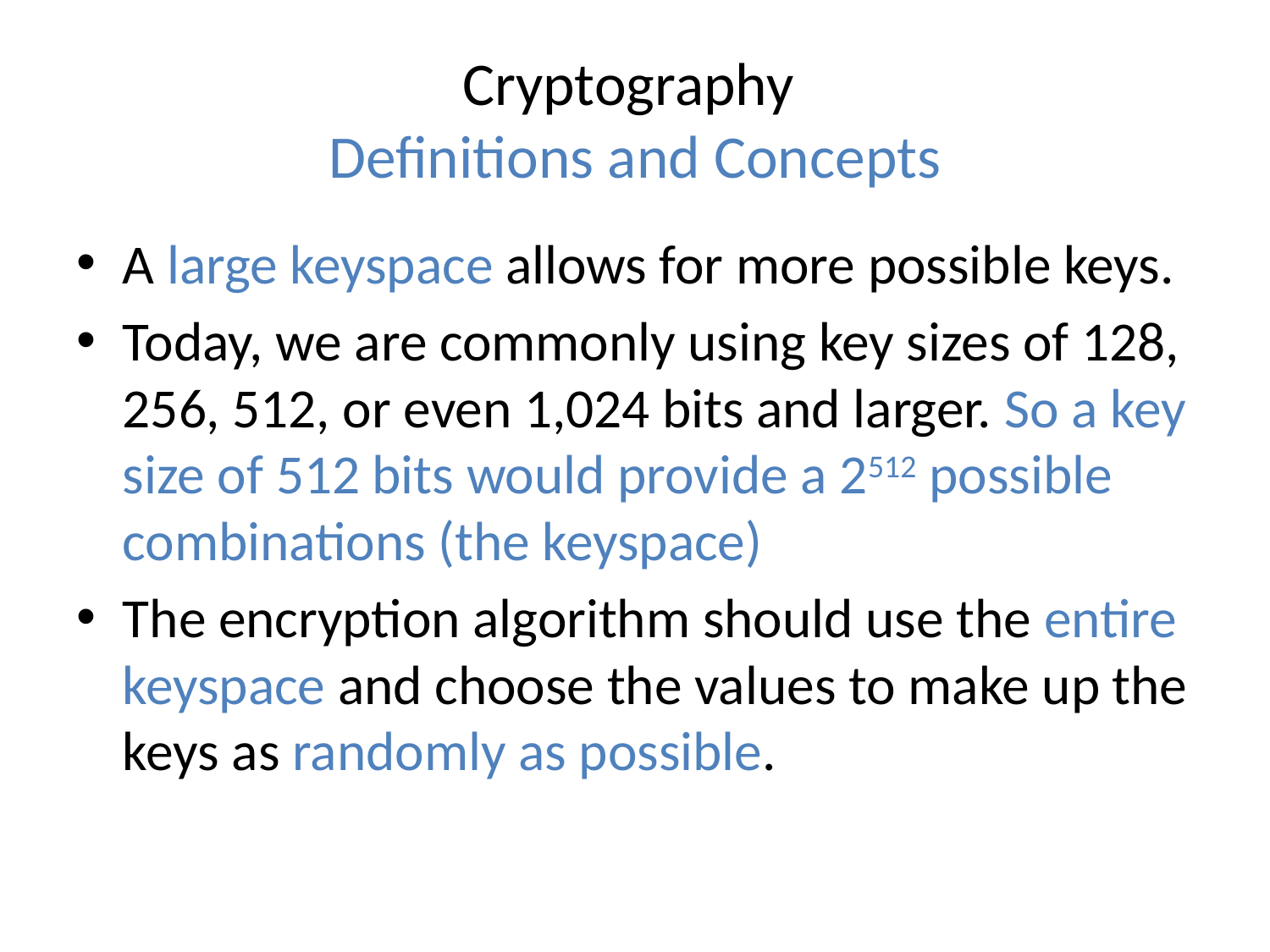

# Cryptography Definitions and Concepts
A large keyspace allows for more possible keys.
Today, we are commonly using key sizes of 128, 256, 512, or even 1,024 bits and larger. So a key size of 512 bits would provide a 2512 possible combinations (the keyspace)
The encryption algorithm should use the entire keyspace and choose the values to make up the keys as randomly as possible.